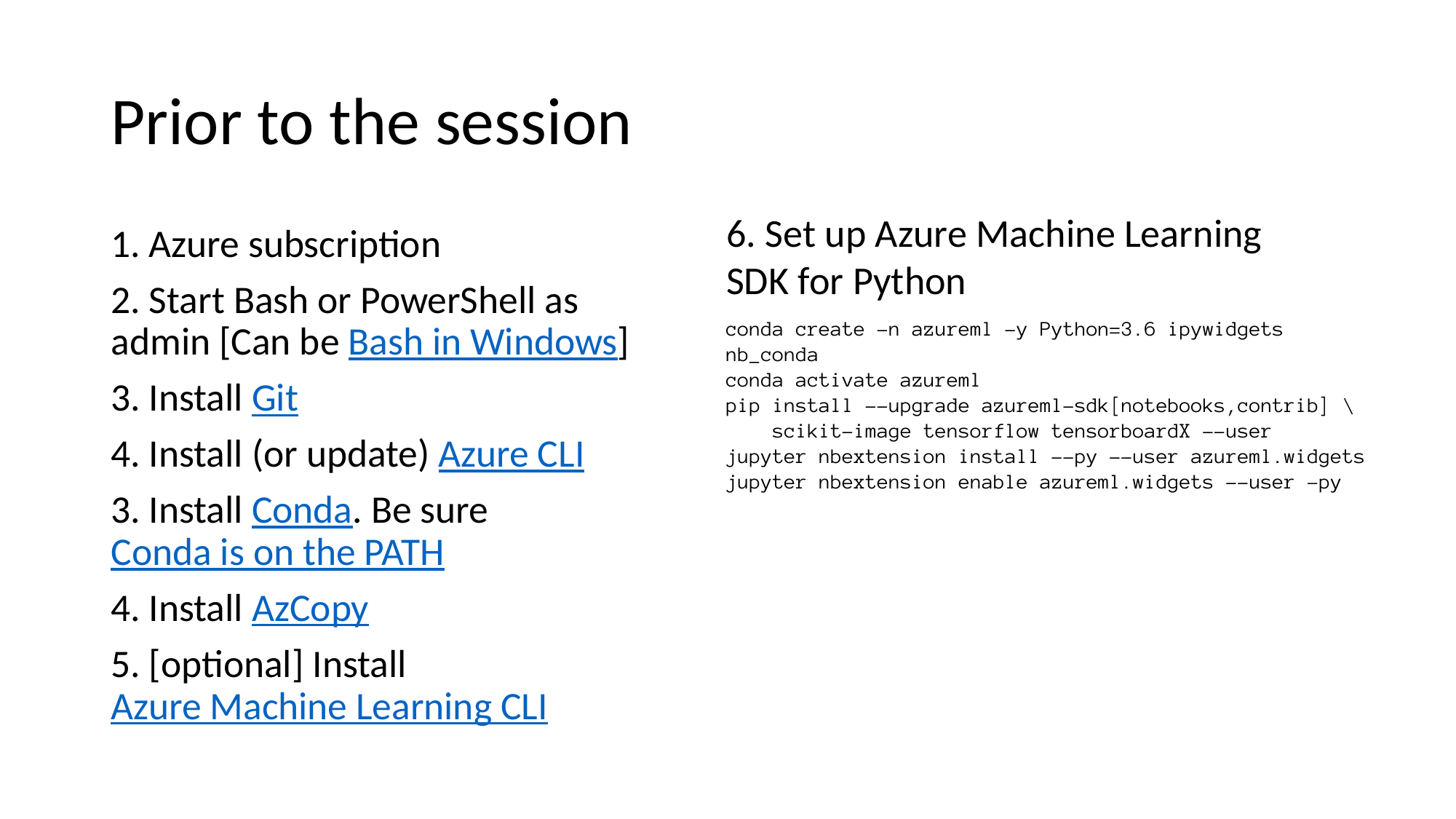

# Prior to the session
6. Set up Azure Machine Learning SDK for Python
1. Azure subscription
2. Start Bash or PowerShell as admin [Can be Bash in Windows]
3. Install Git
4. Install (or update) Azure CLI
3. Install Conda. Be sure Conda is on the PATH
4. Install AzCopy
5. [optional] Install Azure Machine Learning CLI

conda create -n azureml -y Python=3.6 ipywidgets nb_conda
conda activate azureml
pip install --upgrade azureml-sdk[notebooks,contrib] \
    scikit-image tensorflow tensorboardX --user
jupyter nbextension install --py --user azureml.widgets
jupyter nbextension enable azureml.widgets --user –py